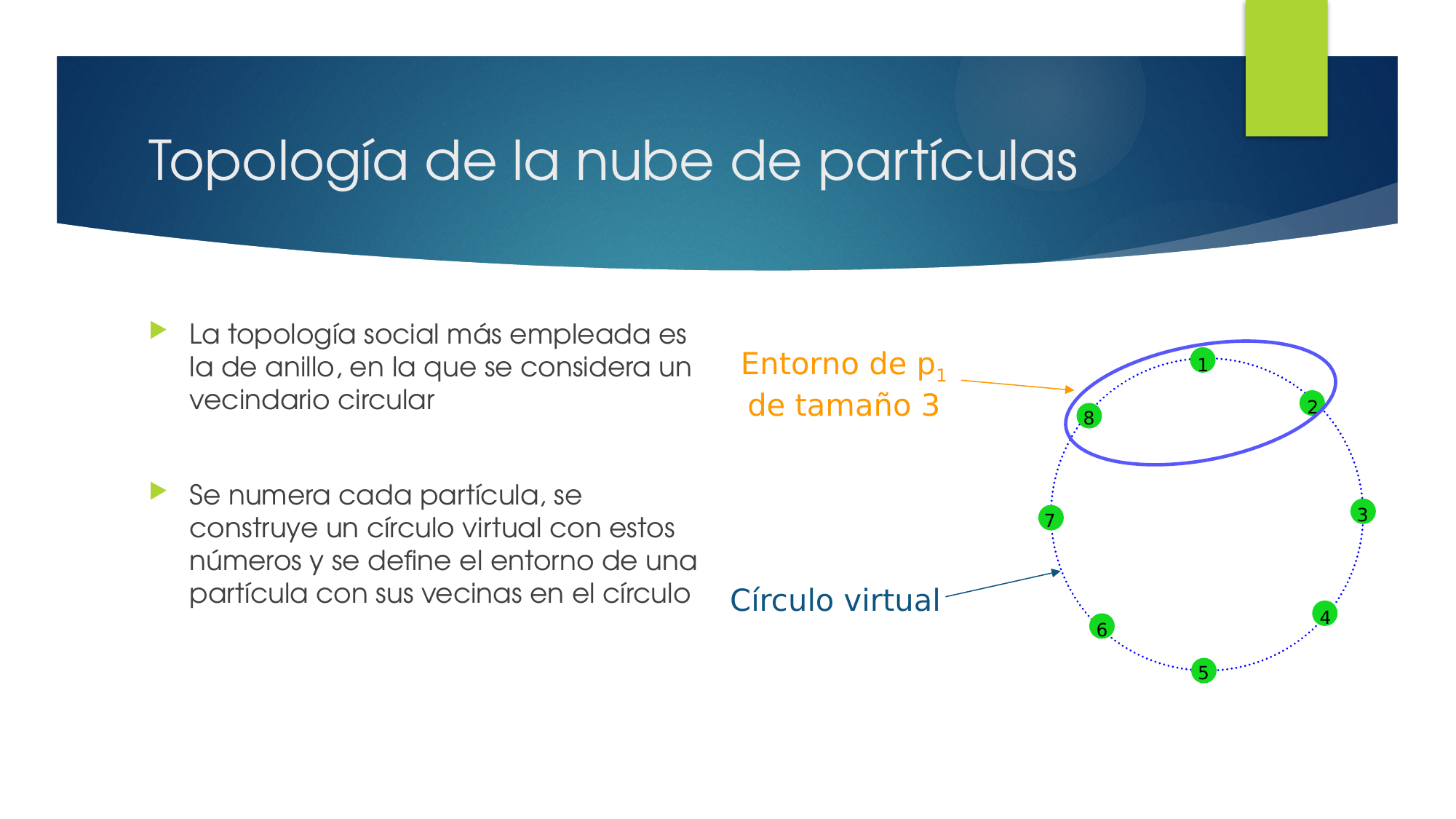

# Topología de la nube de partículas
La topología social más empleada es la de anillo, en la que se considera un vecindario circular

Se numera cada partícula, se construye un círculo virtual con estos números y se define el entorno de una partícula con sus vecinas en el círculo

Entorno de p1 de tamaño 3

1

2

8

3

7

4

6

5

Círculo virtual